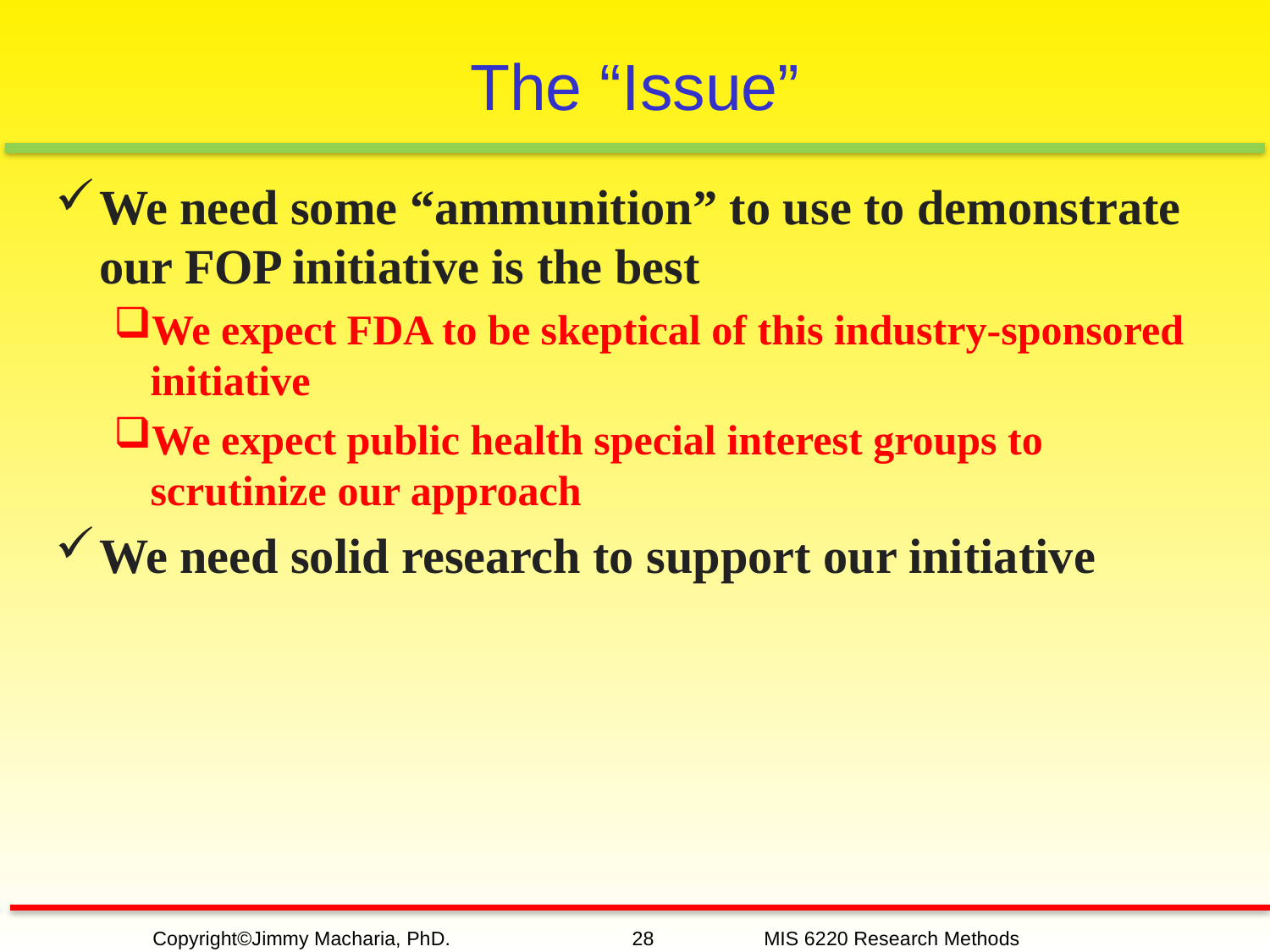

# The “Issue”
We need some “ammunition” to use to demonstrate our FOP initiative is the best
We expect FDA to be skeptical of this industry-sponsored initiative
We expect public health special interest groups to scrutinize our approach
We need solid research to support our initiative